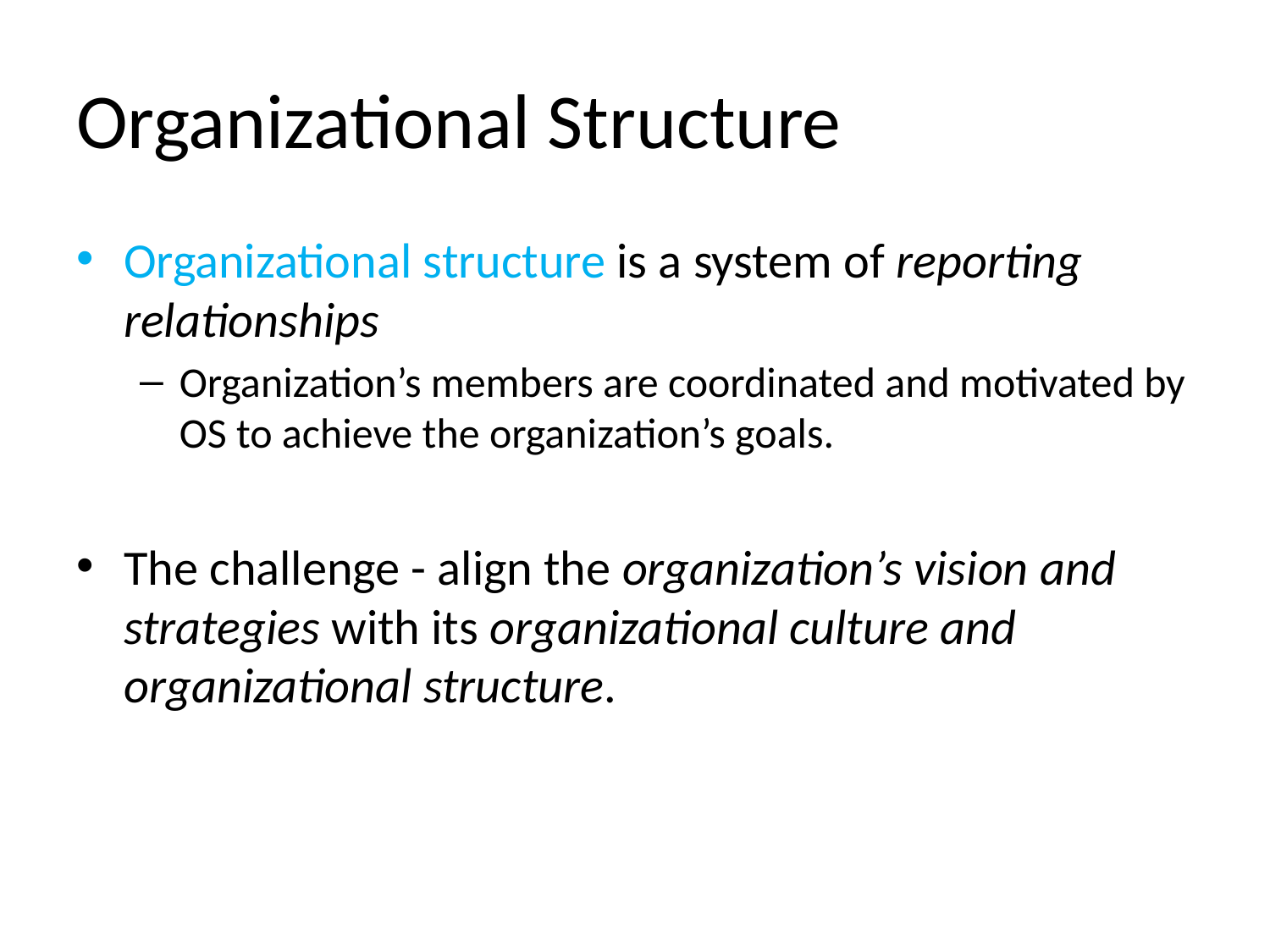

# Organizational Structure
Organizational structure is a system of reporting relationships
Organization’s members are coordinated and motivated by OS to achieve the organization’s goals.

The challenge - align the organization’s vision and strategies with its organizational culture and organizational structure.